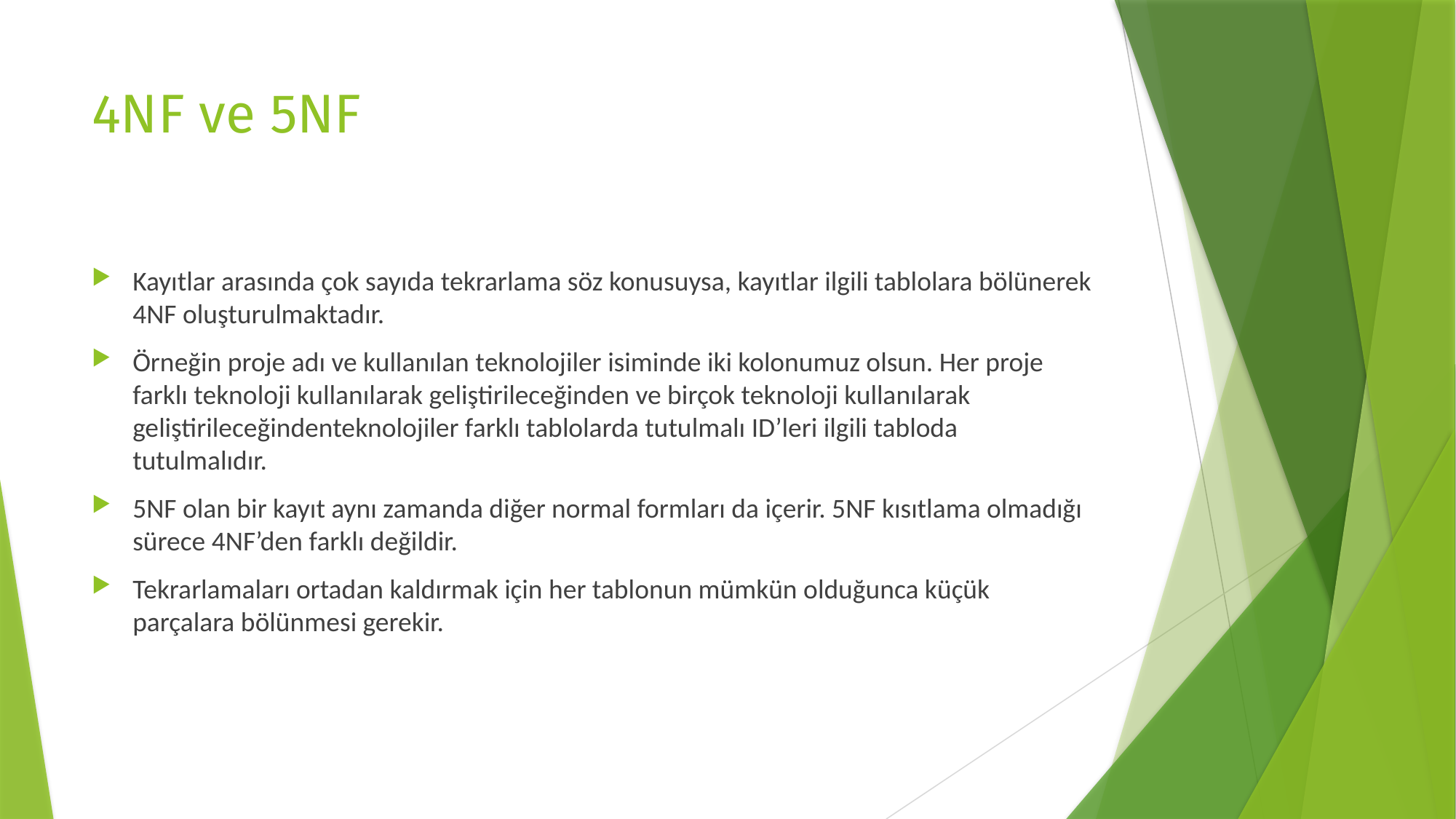

# 4NF ve 5NF
Kayıtlar arasında çok sayıda tekrarlama söz konusuysa, kayıtlar ilgili tablolara bölünerek 4NF oluşturulmaktadır.
Örneğin proje adı ve kullanılan teknolojiler isiminde iki kolonumuz olsun. Her proje farklı teknoloji kullanılarak geliştirileceğinden ve birçok teknoloji kullanılarak geliştirileceğindenteknolojiler farklı tablolarda tutulmalı ID’leri ilgili tabloda tutulmalıdır.
5NF olan bir kayıt aynı zamanda diğer normal formları da içerir. 5NF kısıtlama olmadığı sürece 4NF’den farklı değildir.
Tekrarlamaları ortadan kaldırmak için her tablonun mümkün olduğunca küçük parçalara bölünmesi gerekir.